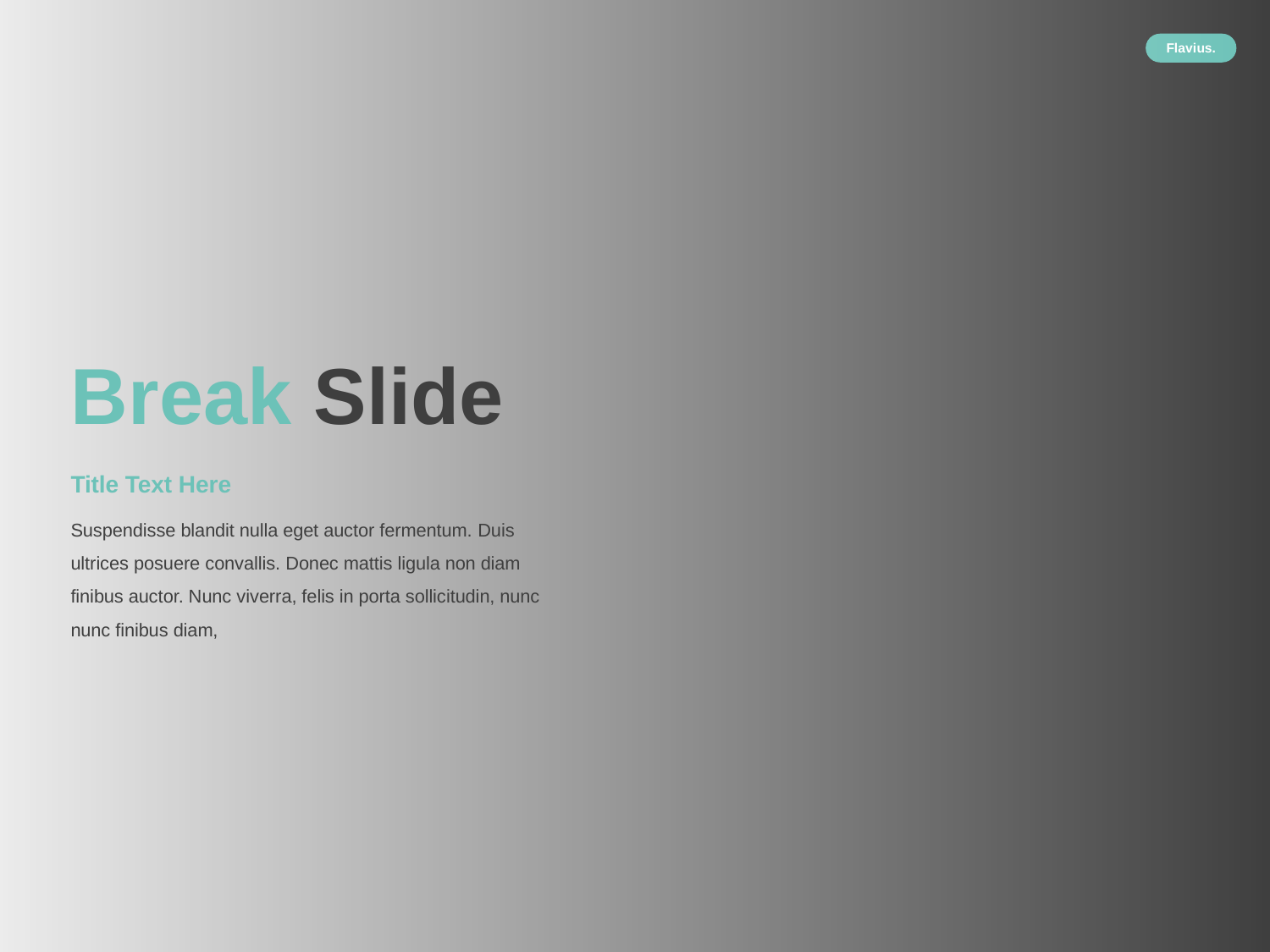

Break Slide
Title Text Here
Suspendisse blandit nulla eget auctor fermentum. Duis ultrices posuere convallis. Donec mattis ligula non diam finibus auctor. Nunc viverra, felis in porta sollicitudin, nunc nunc finibus diam,